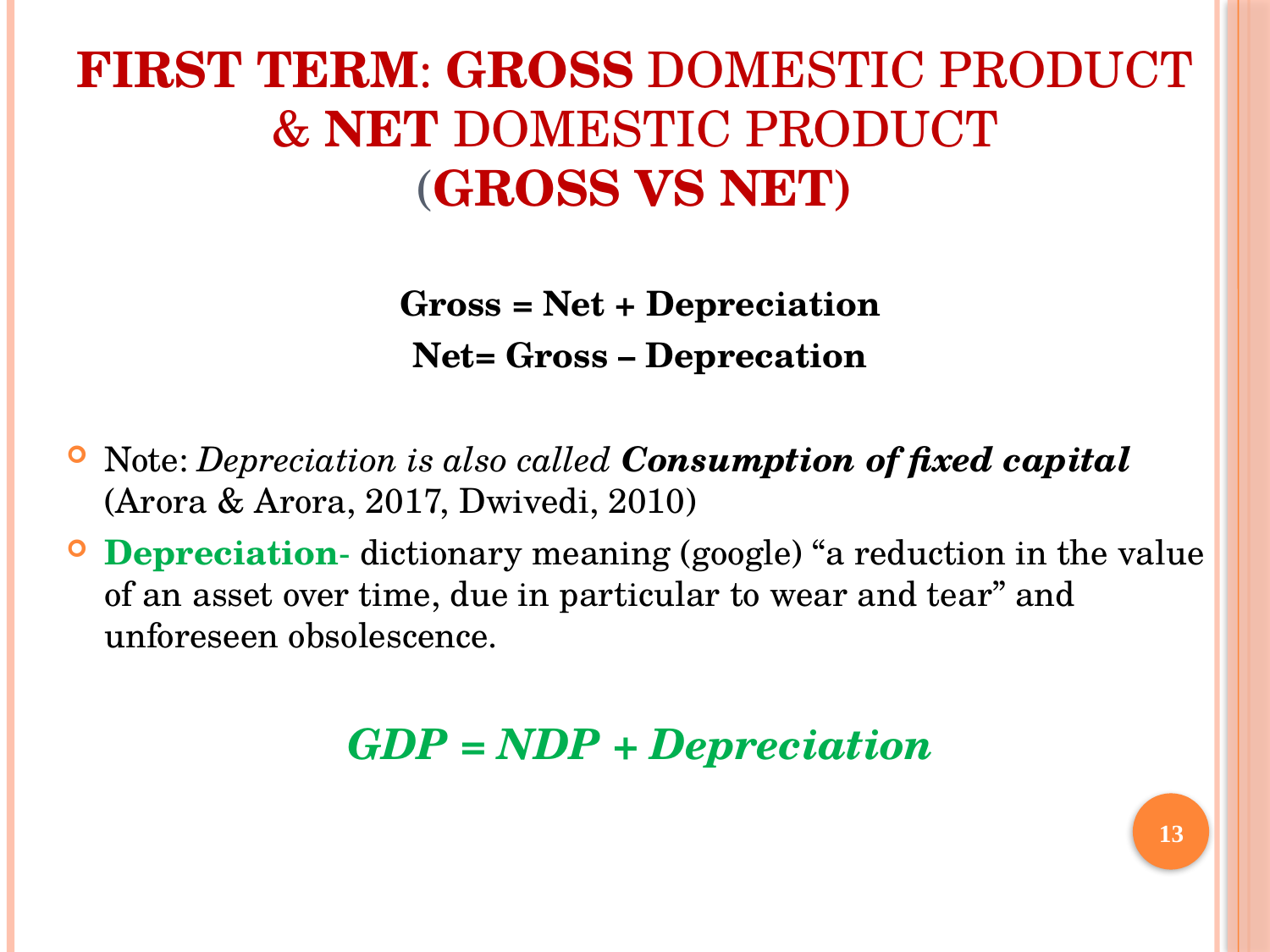

# FIRST Term: Gross Domestic Product & Net Domestic Product (Gross Vs Net)
Gross = Net + Depreciation
Net= Gross – Deprecation

Note: Depreciation is also called Consumption of fixed capital (Arora & Arora, 2017, Dwivedi, 2010)
Depreciation- dictionary meaning (google) “a reduction in the value of an asset over time, due in particular to wear and tear” and unforeseen obsolescence.

GDP = NDP + Depreciation

13